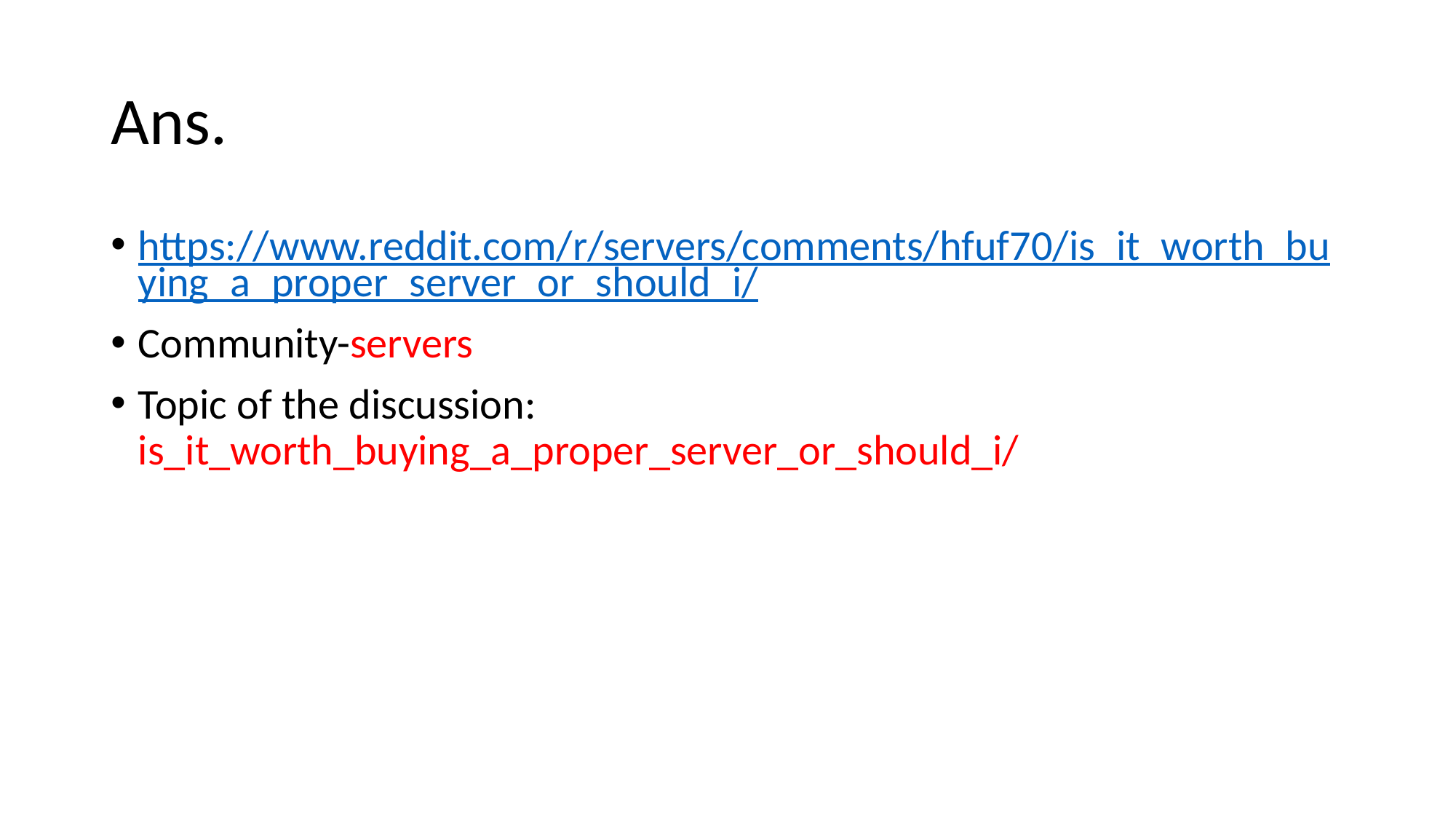

# Ans.
https://www.reddit.com/r/servers/comments/hfuf70/is_it_worth_buying_a_proper_server_or_should_i/
Community-servers
Topic of the discussion: is_it_worth_buying_a_proper_server_or_should_i/